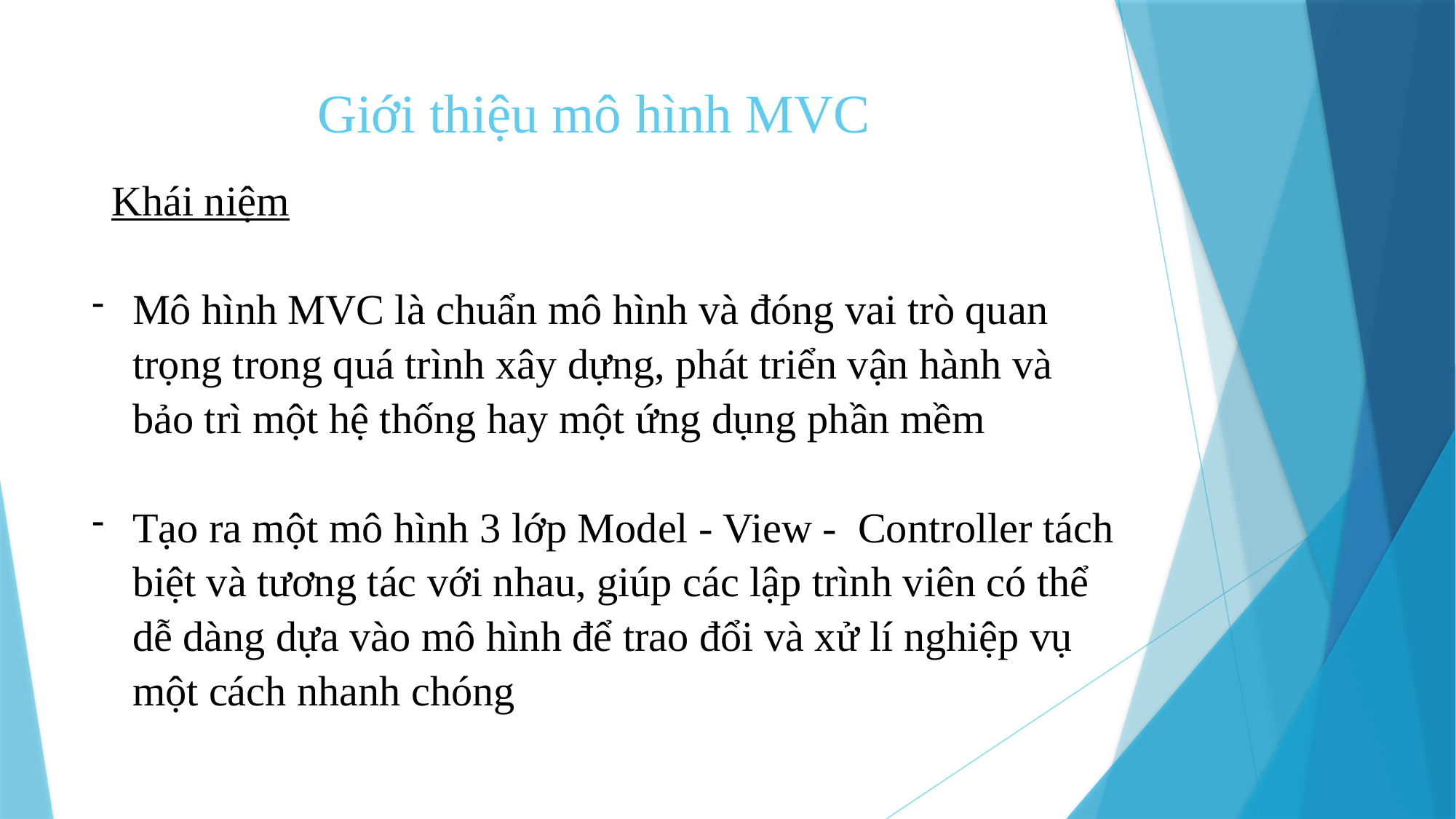

# Giới thiệu mô hình MVC
Khái niệm

Mô hình MVC là chuẩn mô hình và đóng vai trò quan trọng trong quá trình xây dựng, phát triển vận hành và bảo trì một hệ thống hay một ứng dụng phần mềm

Tạo ra một mô hình 3 lớp Model - View -  Controller tách biệt và tương tác với nhau, giúp các lập trình viên có thể dễ dàng dựa vào mô hình để trao đổi và xử lí nghiệp vụ một cách nhanh chóng